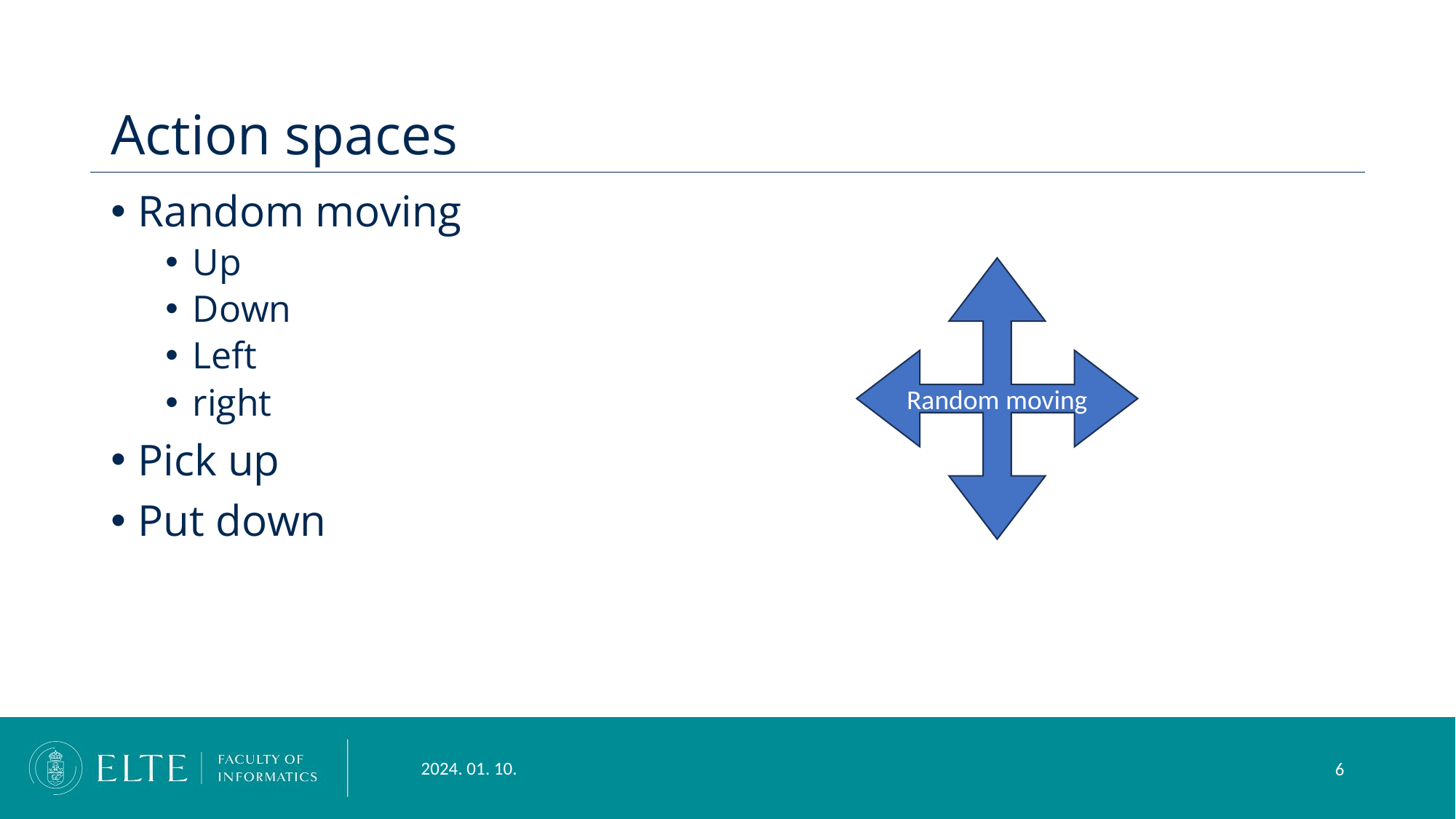

# Action spaces
Random moving
Up
Down
Left
right
Pick up
Put down
Random moving
2024. 01. 10.

6